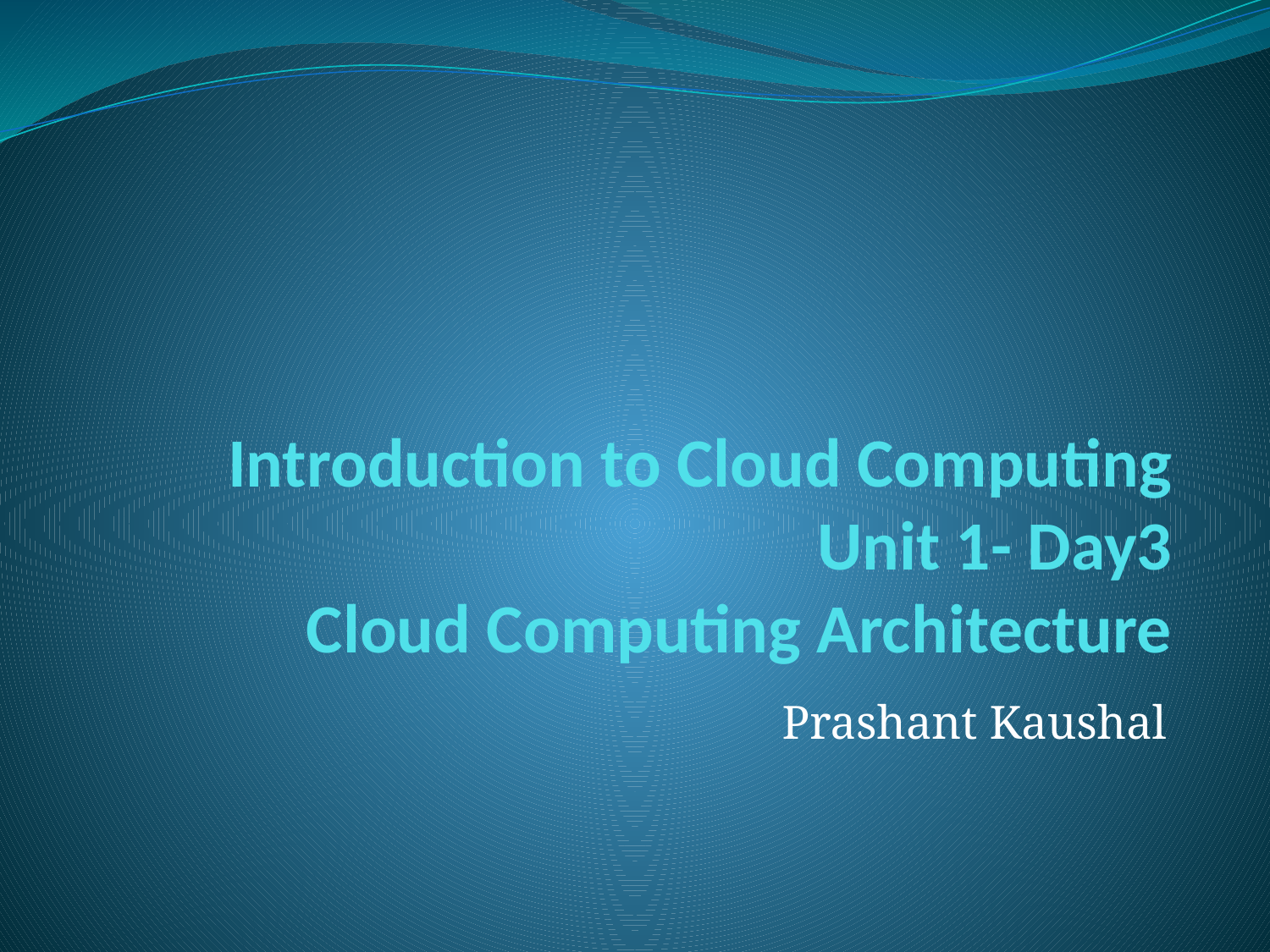

# Introduction to Cloud Computing Unit 1- Day3 Cloud Computing Architecture
Prashant Kaushal